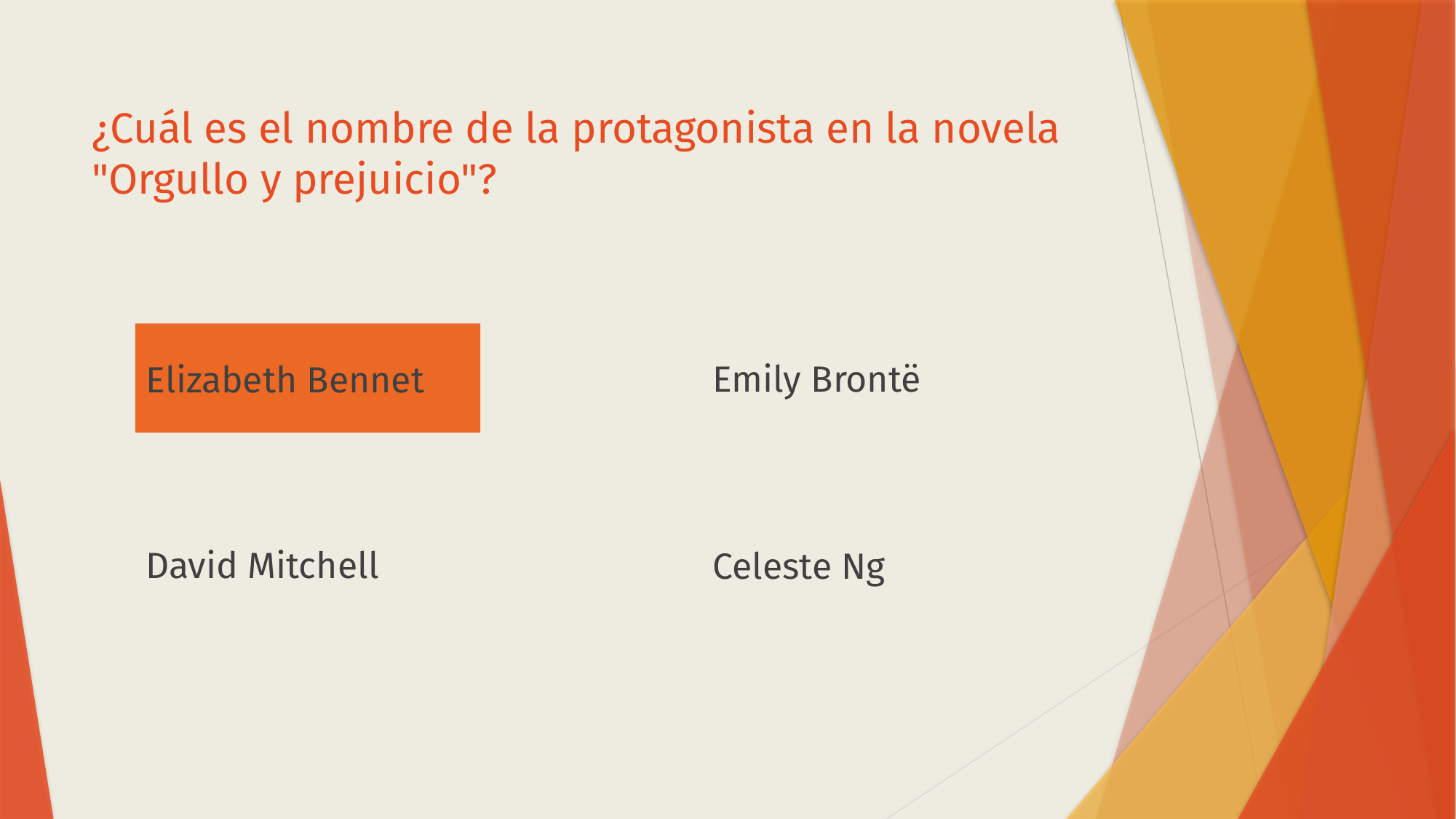

# ¿Cuál es el nombre de la protagonista en la novela "Orgullo y prejuicio"?
Emily Brontë
Elizabeth Bennet
David Mitchell
Celeste Ng